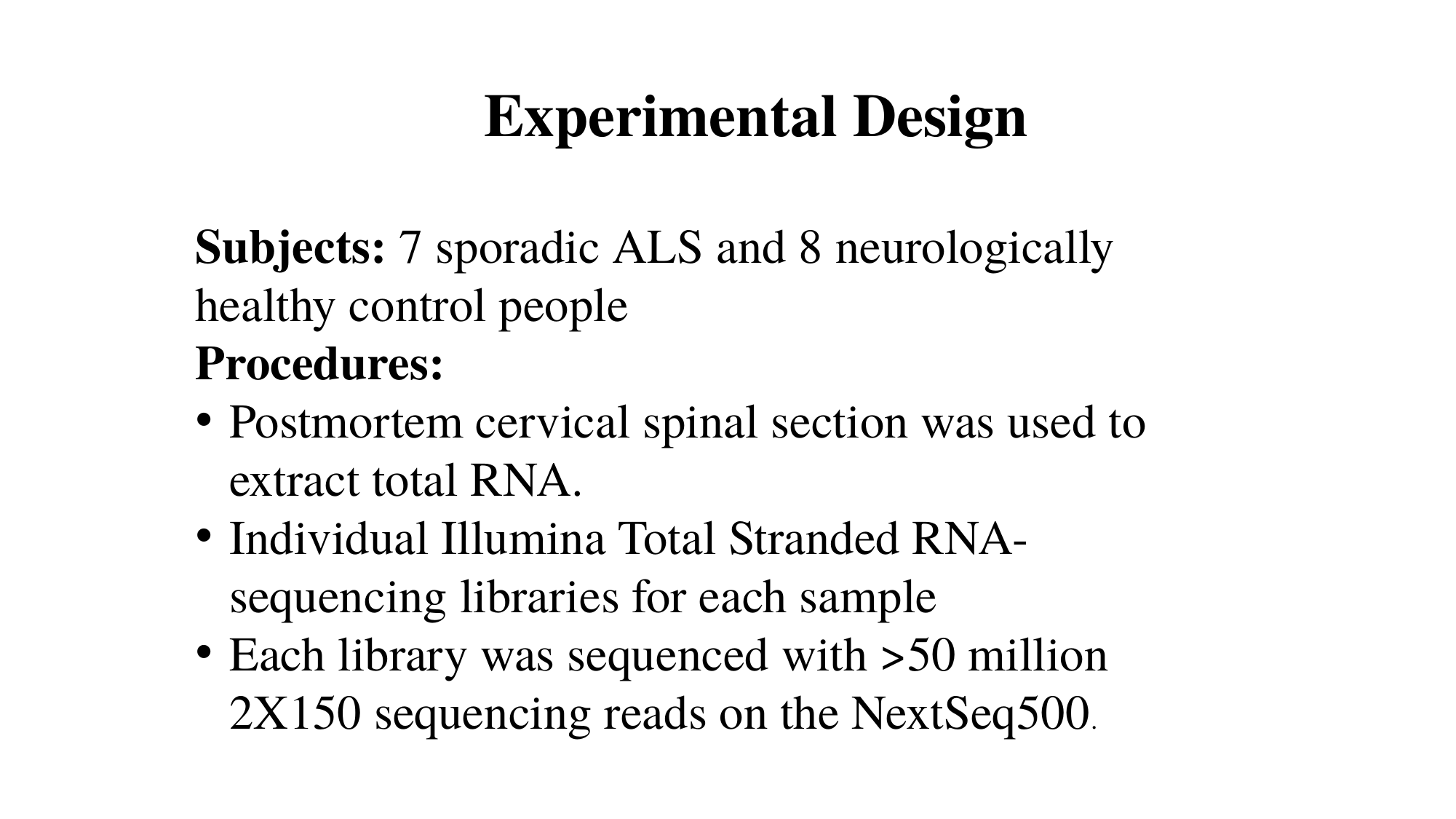

Experimental Design

Subjects: 7 sporadic ALS and 8 neurologically healthy control people
Procedures:
Postmortem cervical spinal section was used to extract total RNA.
Individual Illumina Total Stranded RNA-sequencing libraries for each sample
Each library was sequenced with >50 million 2X150 sequencing reads on the NextSeq500.